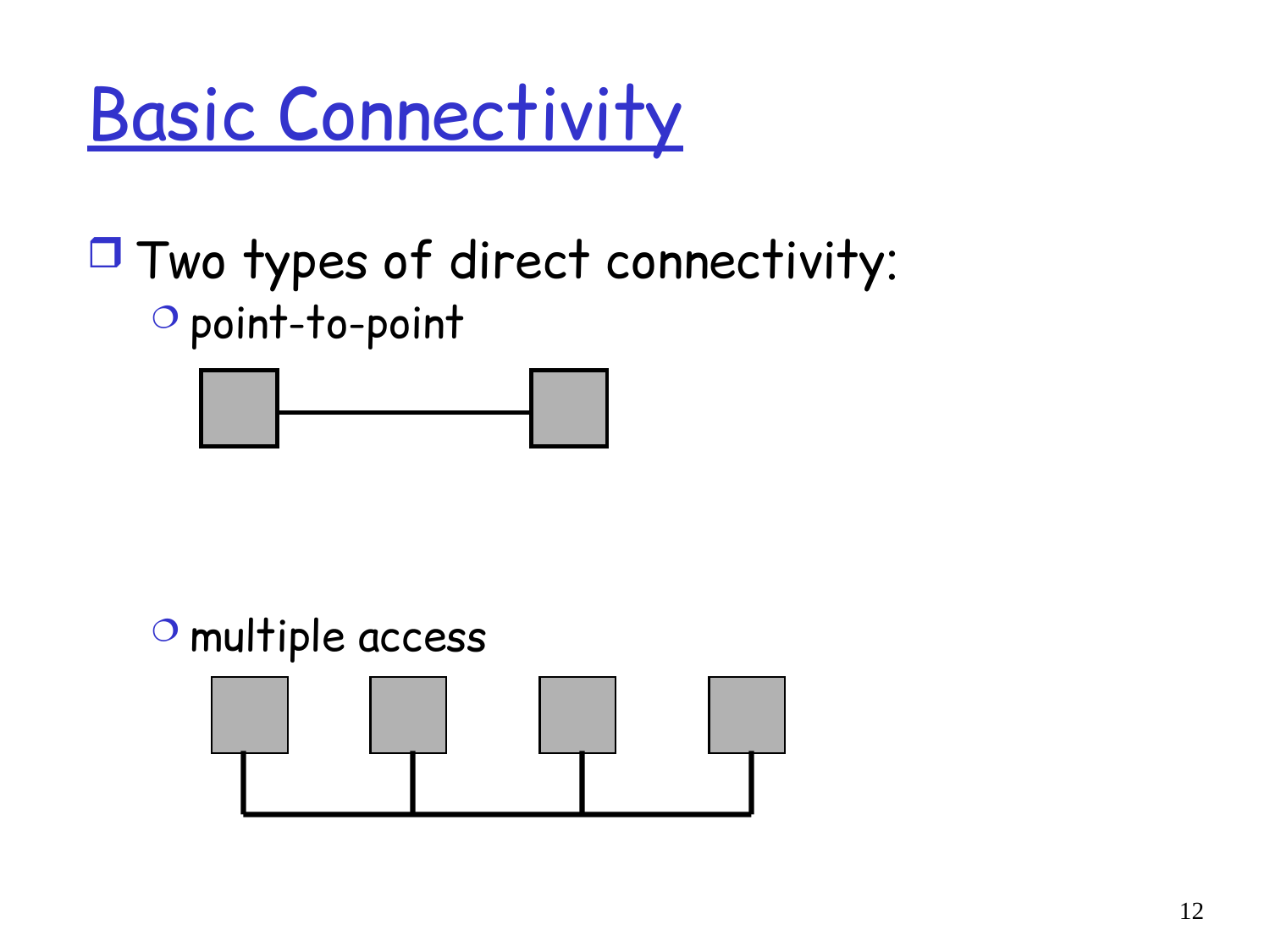

# Basic Connectivity
Two types of direct connectivity:
point-to-point

multiple access

12